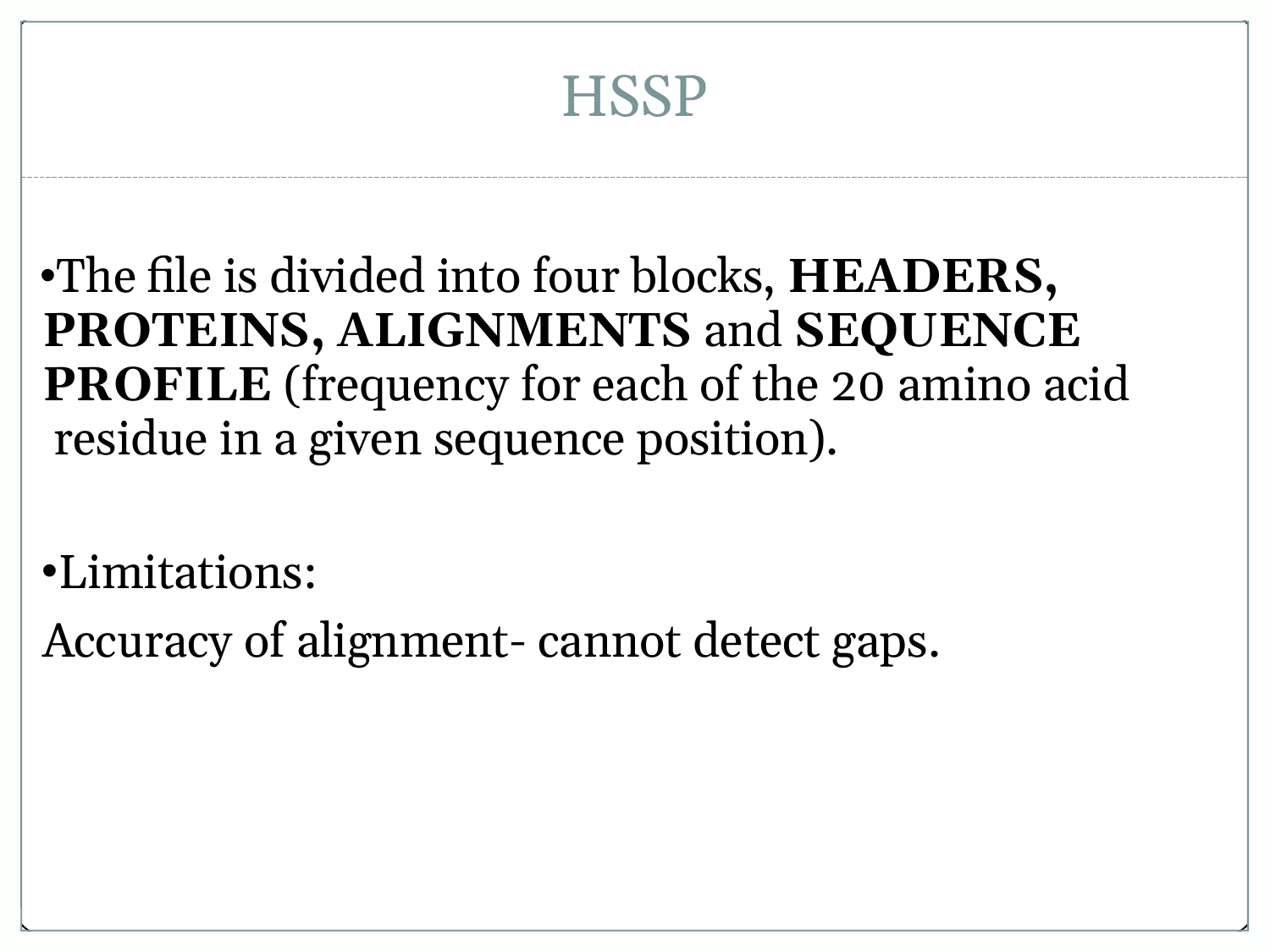

# HSSP
The file is divided into four blocks, HEADERS,  PROTEINS, ALIGNMENTS and SEQUENCE  PROFILE (frequency for each of the 20 amino acid  residue in a given sequence position).

Limitations:
Accuracy of alignment- cannot detect gaps.